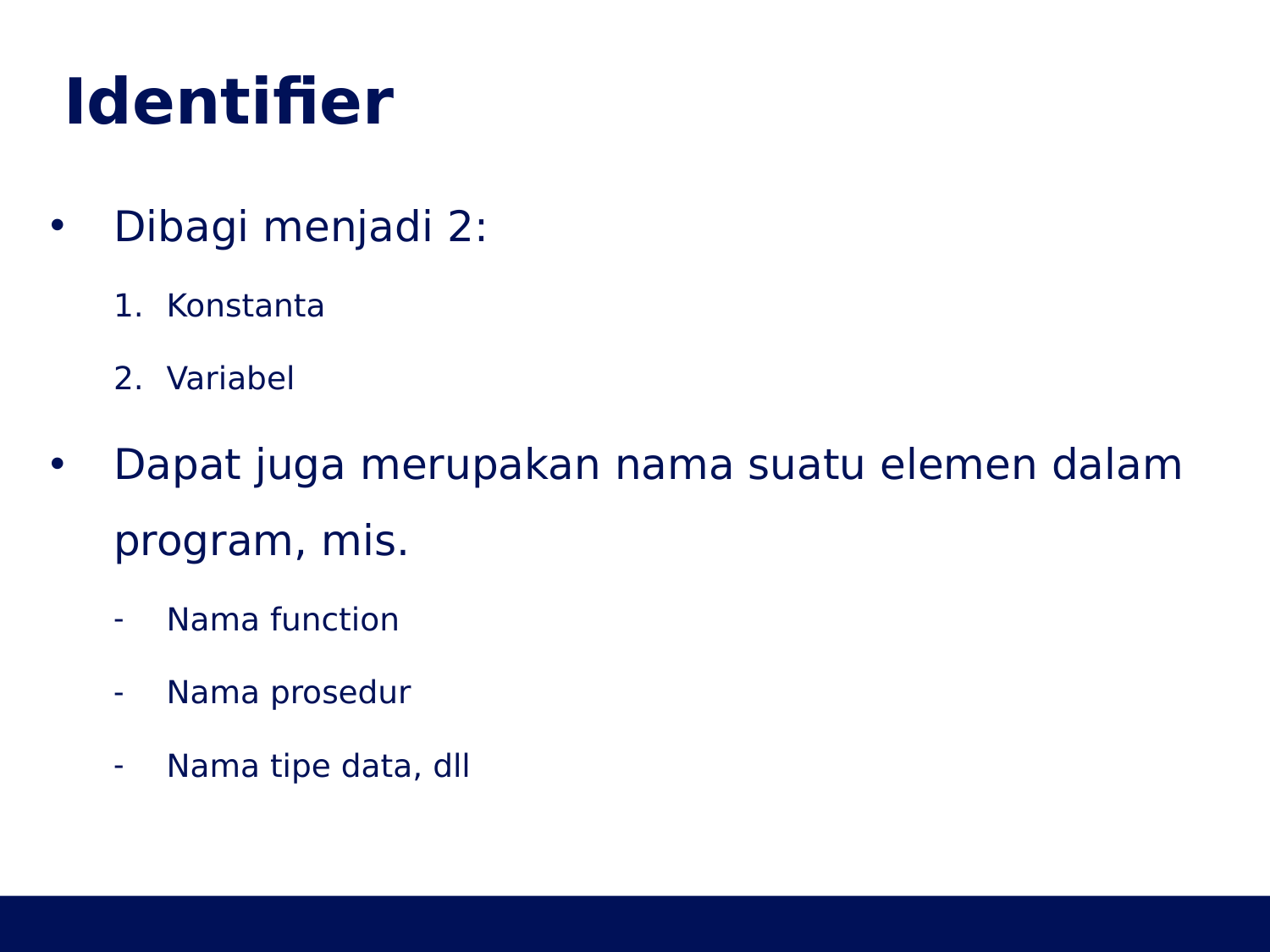

# Identifier
Dibagi menjadi 2:
Konstanta
Variabel
Dapat juga merupakan nama suatu elemen dalam program, mis.
Nama function
Nama prosedur
Nama tipe data, dll